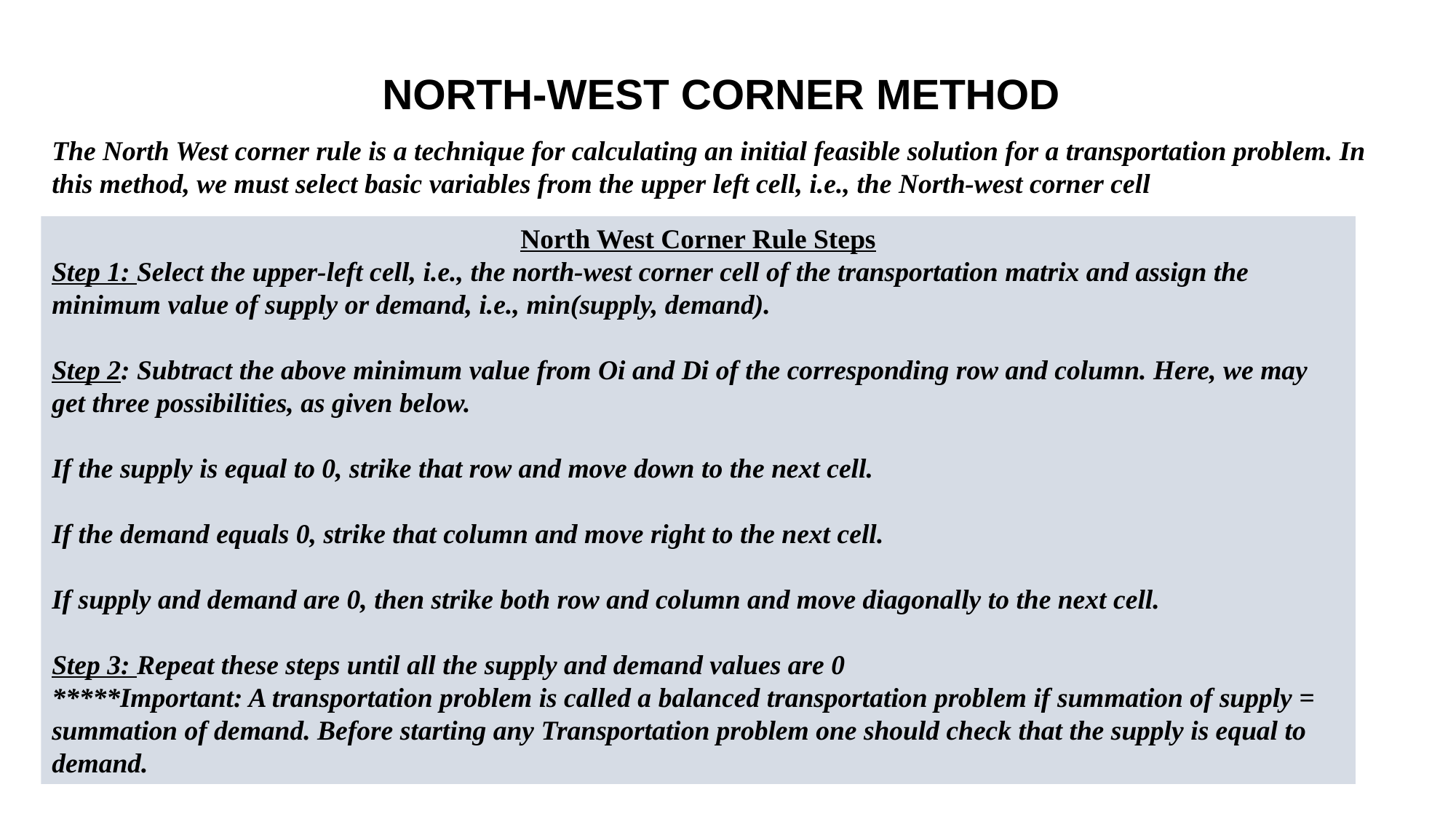

NORTH-WEST CORNER METHOD
The North West corner rule is a technique for calculating an initial feasible solution for a transportation problem. In this method, we must select basic variables from the upper left cell, i.e., the North-west corner cell
North West Corner Rule Steps
Step 1: Select the upper-left cell, i.e., the north-west corner cell of the transportation matrix and assign the minimum value of supply or demand, i.e., min(supply, demand).

Step 2: Subtract the above minimum value from Oi and Di of the corresponding row and column. Here, we may get three possibilities, as given below.

If the supply is equal to 0, strike that row and move down to the next cell.

If the demand equals 0, strike that column and move right to the next cell.

If supply and demand are 0, then strike both row and column and move diagonally to the next cell.

Step 3: Repeat these steps until all the supply and demand values are 0
*****Important: A transportation problem is called a balanced transportation problem if summation of supply = summation of demand. Before starting any Transportation problem one should check that the supply is equal to demand.